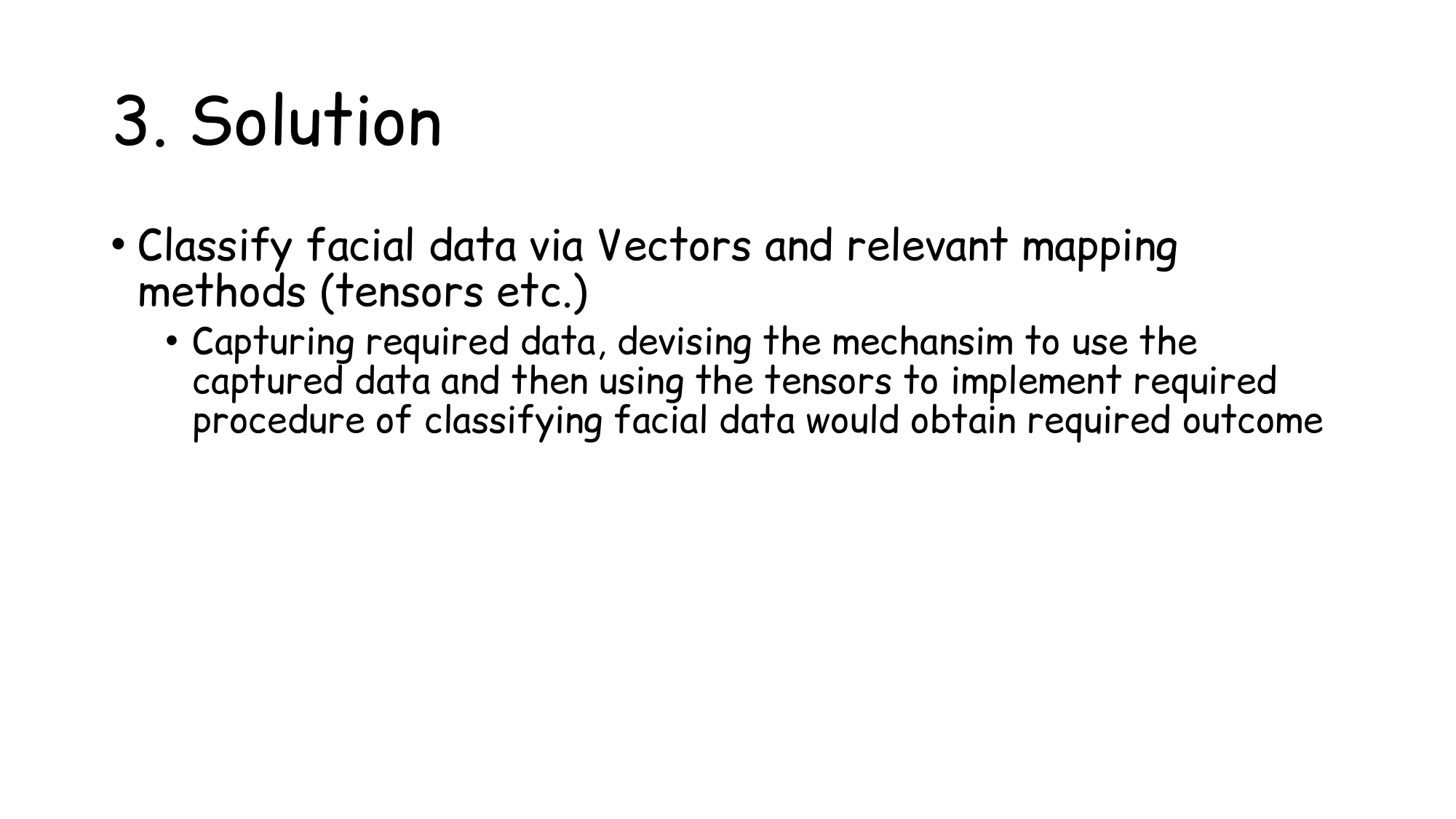

# 3. Solution
Classify facial data via Vectors and relevant mapping methods (tensors etc.)
Capturing required data, devising the mechansim to use the captured data and then using the tensors to implement required procedure of classifying facial data would obtain required outcome